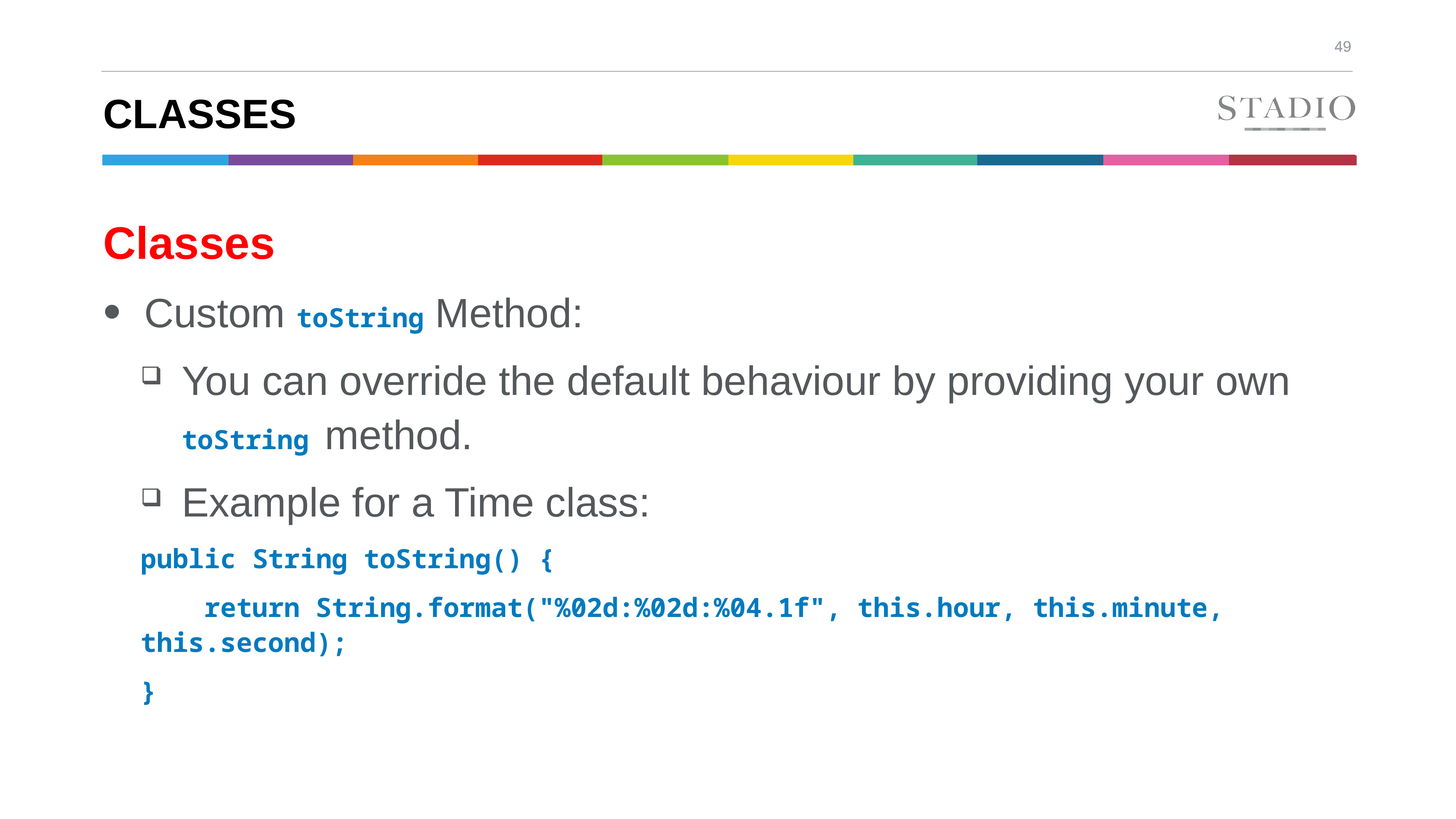

# Classes

Classes
Custom toString Method:
You can override the default behaviour by providing your own toString method.
Example for a Time class:
public String toString() {
    return String.format("%02d:%02d:%04.1f", this.hour, this.minute, this.second);
}